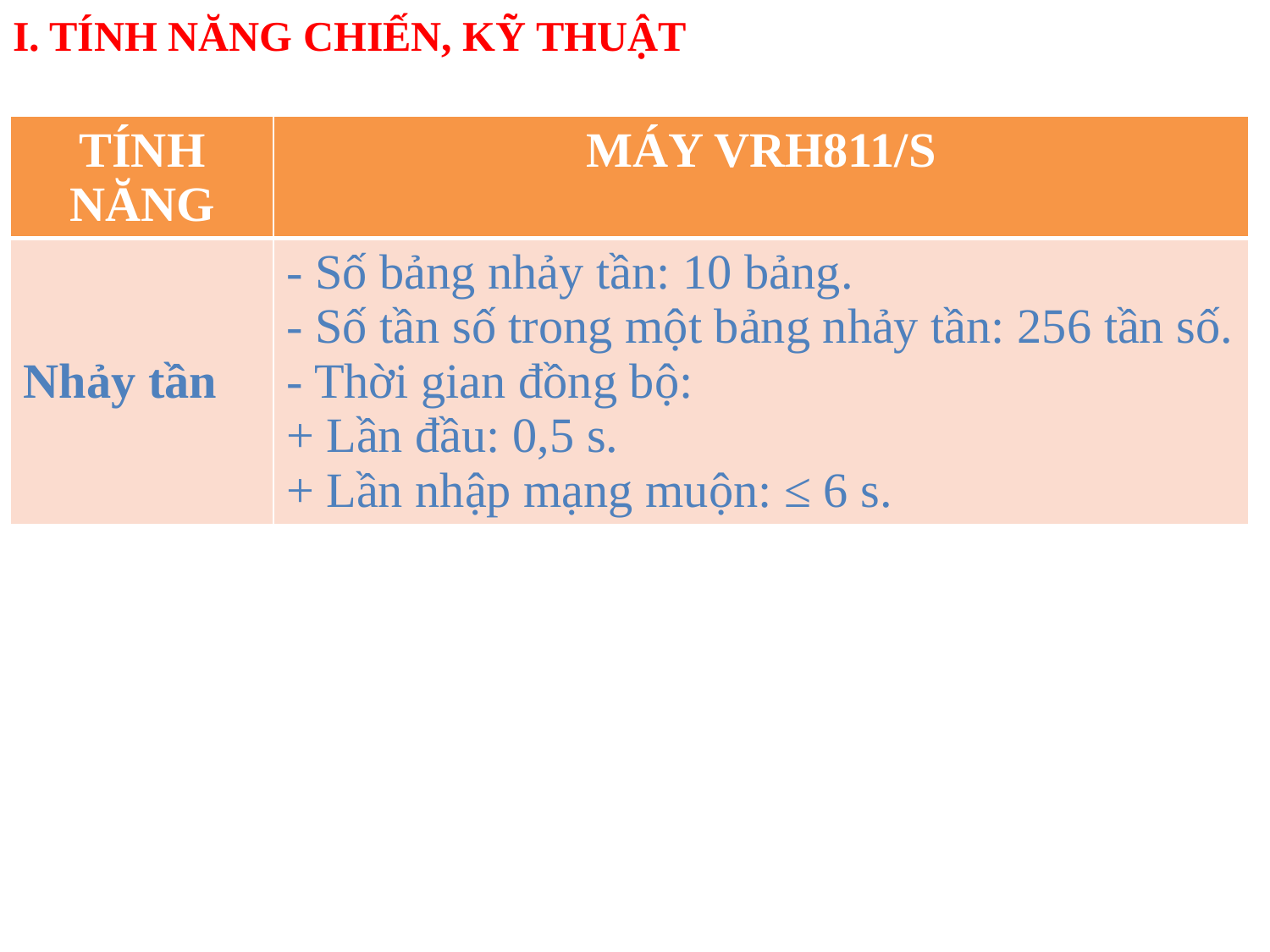

I. TÍNH NĂNG CHIẾN, KỸ THUẬT
| TÍNH NĂNG | MÁY VRH811/S |
| --- | --- |
| Nhảy tần | - Số bảng nhảy tần: 10 bảng. - Số tần số trong một bảng nhảy tần: 256 tần số. - Thời gian đồng bộ: + Lần đầu: 0,5 s. + Lần nhập mạng muộn: ≤ 6 s. |